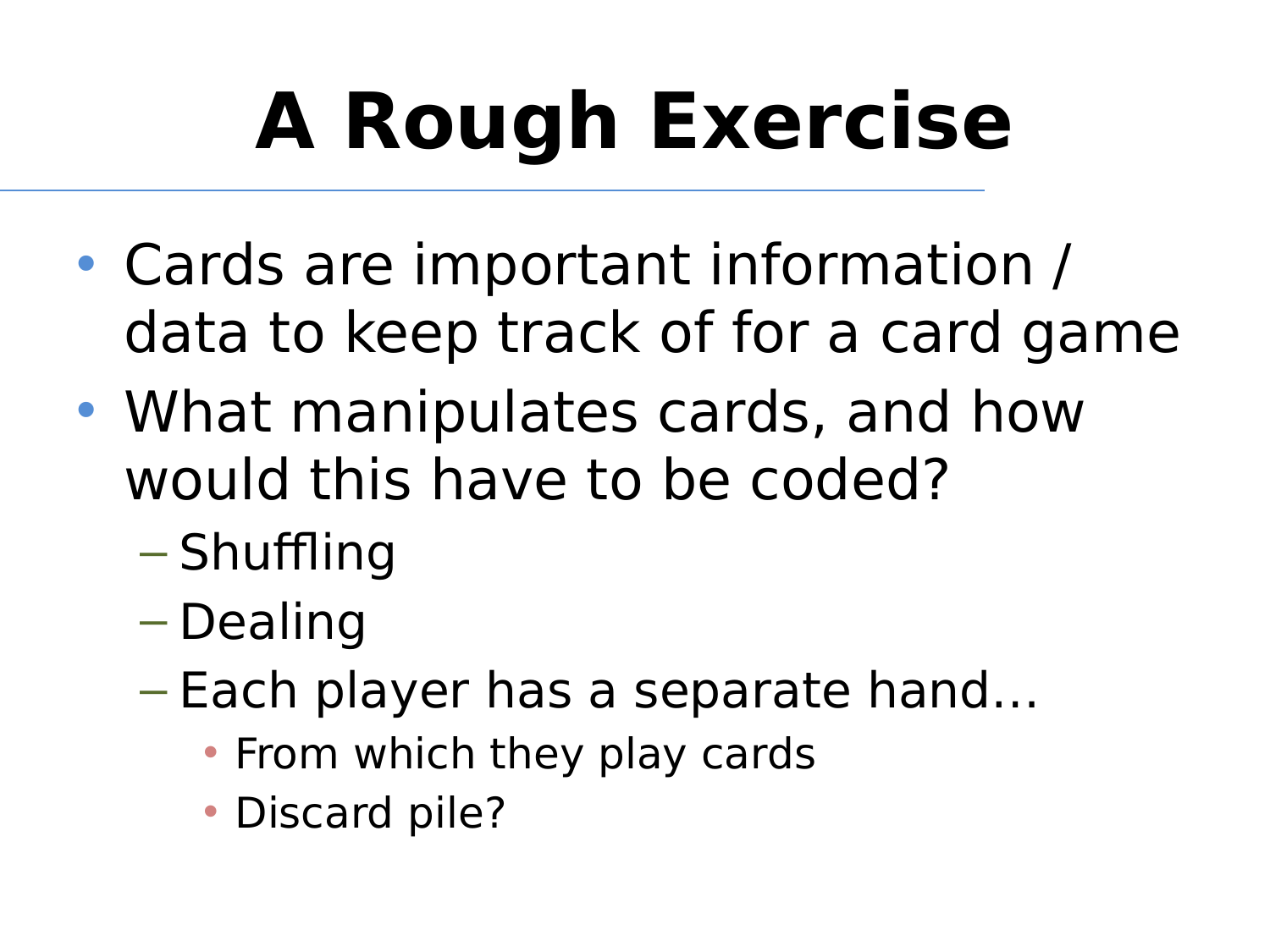

# A Rough Exercise
Cards are important information / data to keep track of for a card game
What manipulates cards, and how would this have to be coded?
Shuffling
Dealing
Each player has a separate hand…
From which they play cards
Discard pile?